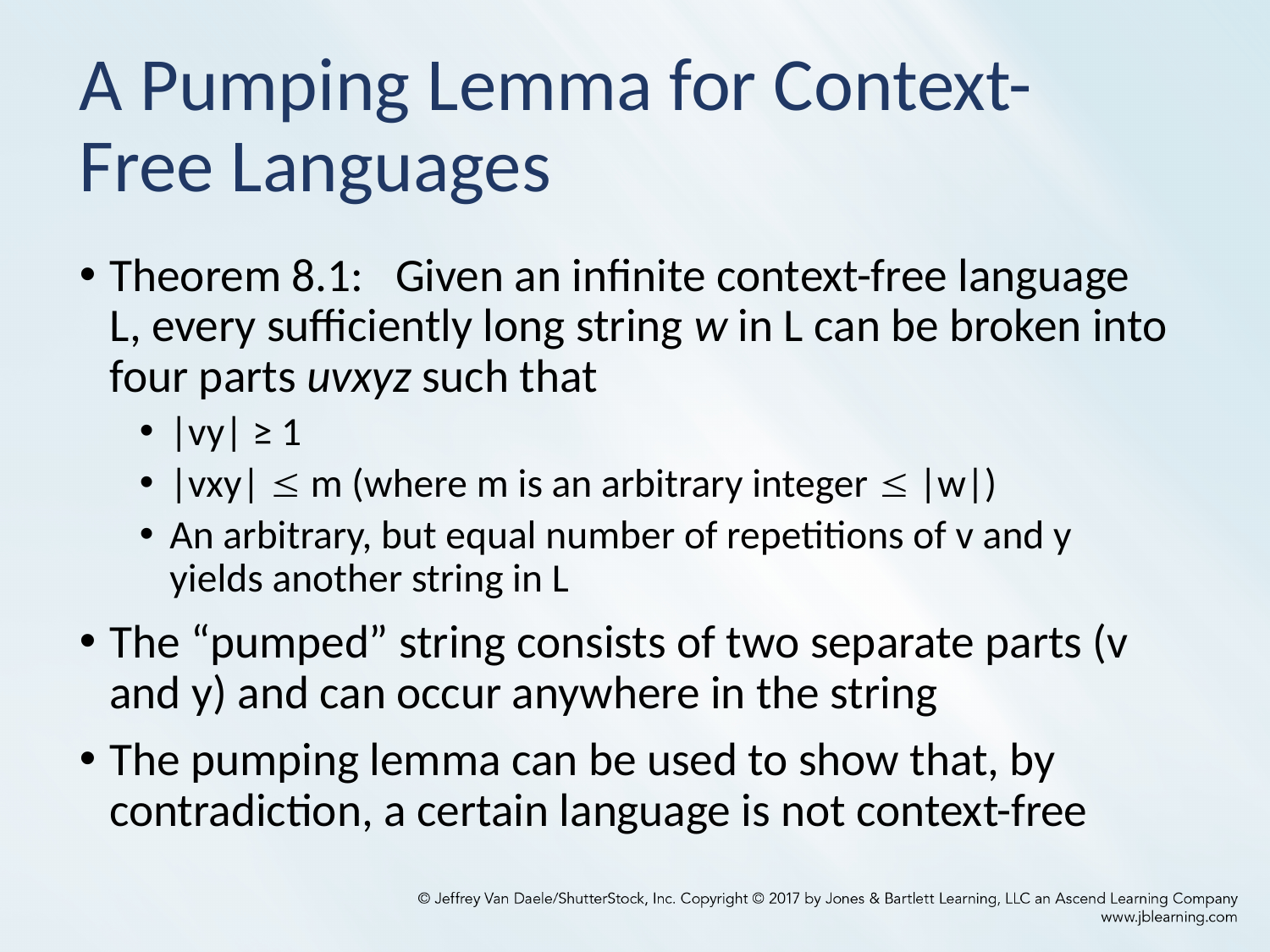

# A Pumping Lemma for Context-Free Languages
Theorem 8.1:   Given an infinite context-free language L, every sufficiently long string w in L can be broken into four parts uvxyz such that
|vy| ≥ 1
|vxy| ≤ m (where m is an arbitrary integer ≤ |w|)
An arbitrary, but equal number of repetitions of v and y yields another string in L
The “pumped” string consists of two separate parts (v and y) and can occur anywhere in the string
The pumping lemma can be used to show that, by contradiction, a certain language is not context-free